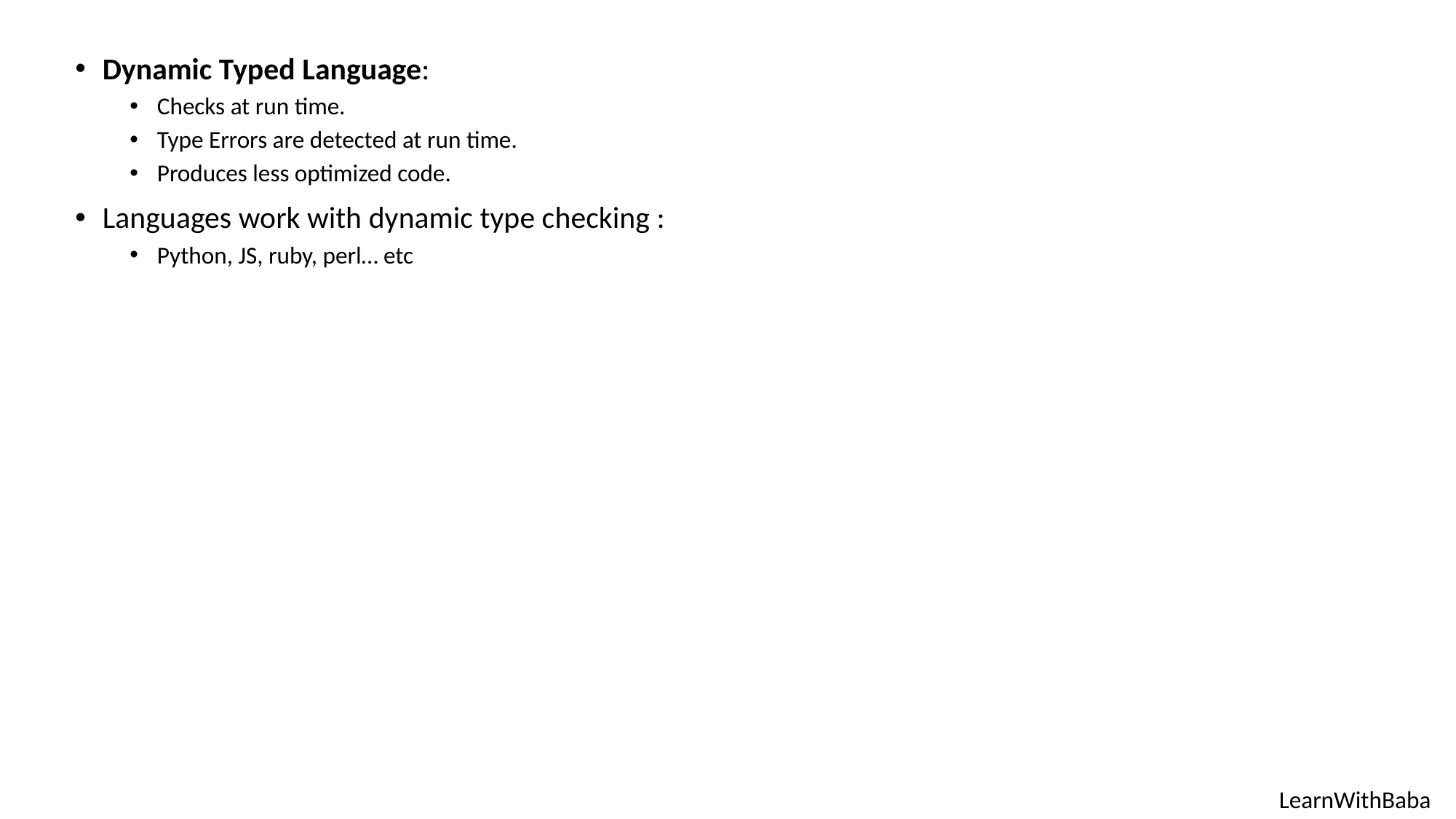

Dynamic Typed Language:
Checks at run time.
Type Errors are detected at run time.
Produces less optimized code.
Languages work with dynamic type checking :
Python, JS, ruby, perl… etc

LearnWithBaba